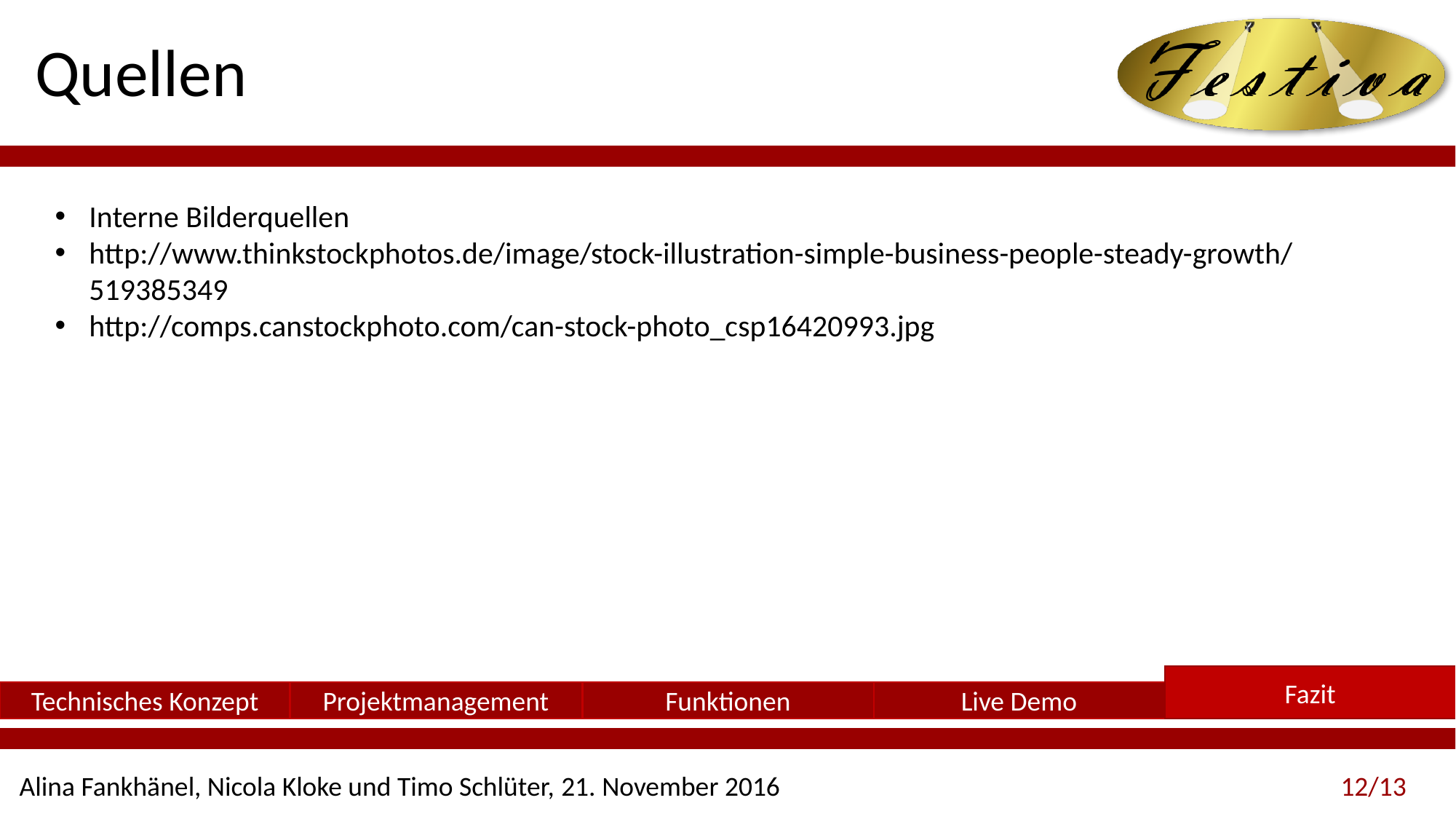

# Quellen
Interne Bilderquellen
http://www.thinkstockphotos.de/image/stock-illustration-simple-business-people-steady-growth/519385349
http://comps.canstockphoto.com/can-stock-photo_csp16420993.jpg
Fazit
Technisches Konzept
Projektmanagement
Funktionen
Live Demo